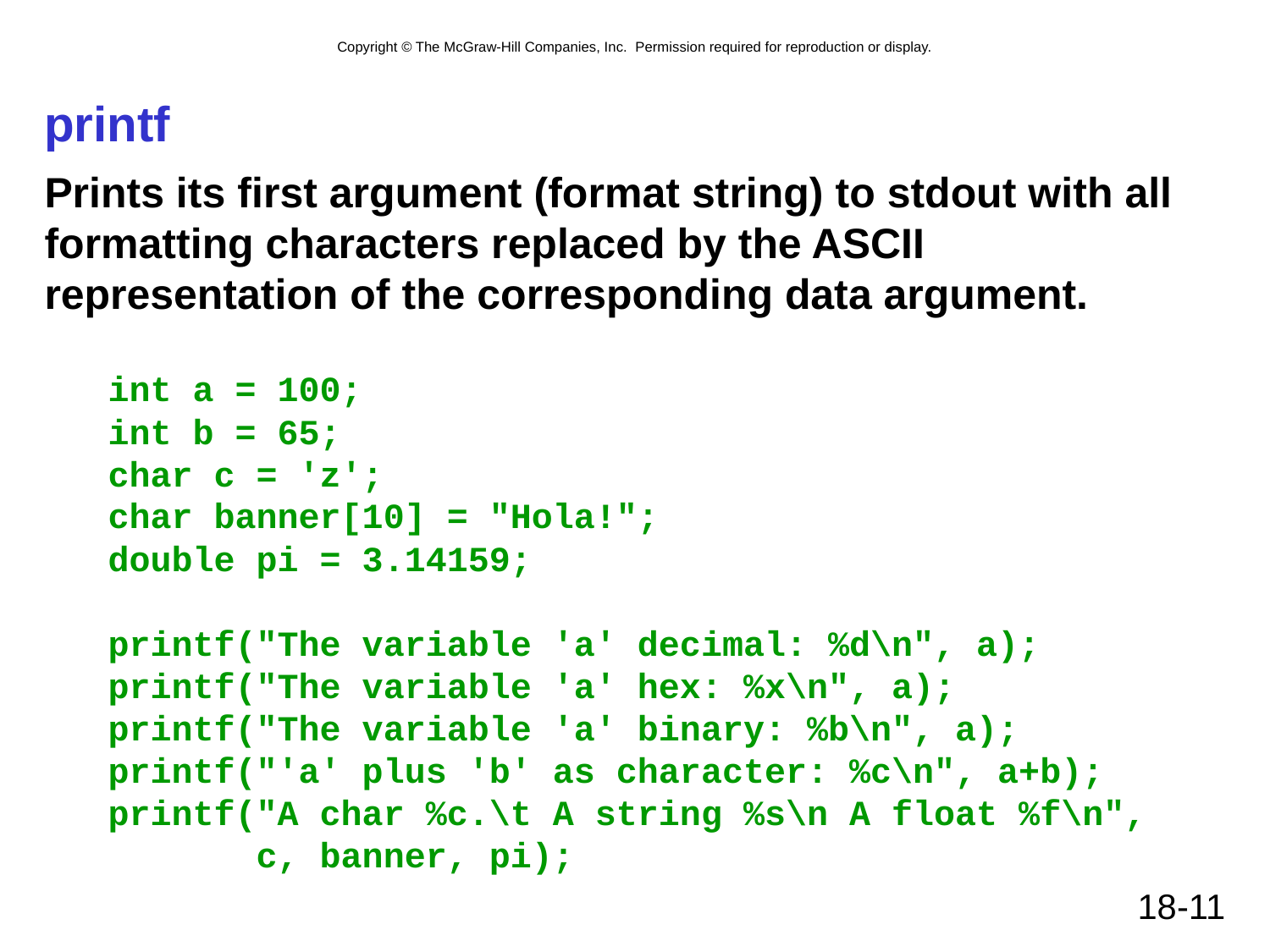

# printf
Prints its first argument (format string) to stdout with all formatting characters replaced by the ASCII representation of the corresponding data argument.
   int a = 100;
   int b = 65;
   char c = 'z';
   char banner[10] = "Hola!";
   double pi = 3.14159;
   printf("The variable 'a' decimal: %d\n", a);
   printf("The variable 'a' hex: %x\n", a);
   printf("The variable 'a' binary: %b\n", a);
   printf("'a' plus 'b' as character: %c\n", a+b);
   printf("A char %c.\t A string %s\n A float %f\n",
          c, banner, pi);
18-11